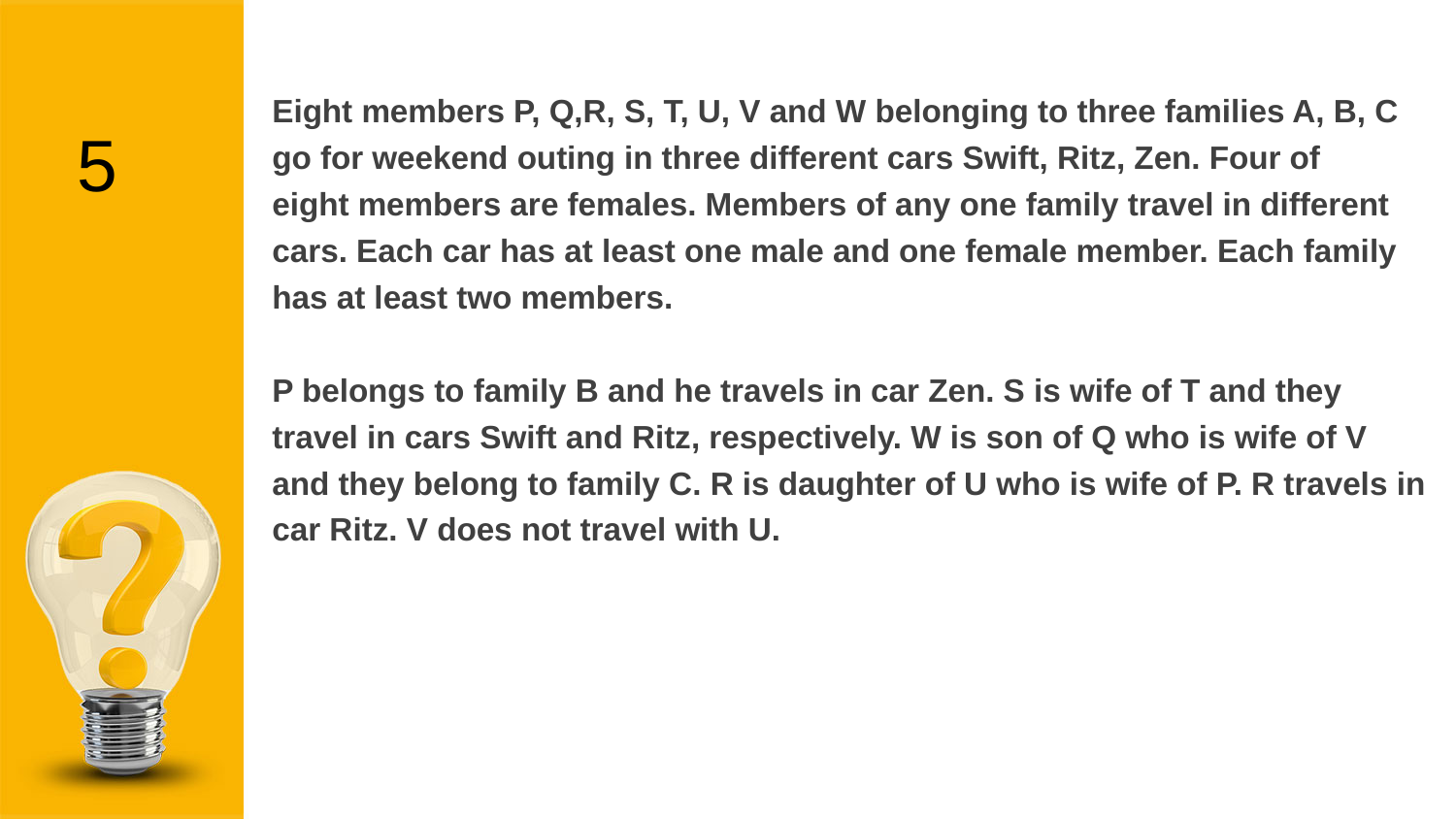

Eight members P, Q,R, S, T, U, V and W belonging to three families A, B, C go for weekend outing in three different cars Swift, Ritz, Zen. Four of
eight members are females. Members of any one family travel in different cars. Each car has at least one male and one female member. Each family
has at least two members.

P belongs to family B and he travels in car Zen. S is wife of T and they
travel in cars Swift and Ritz, respectively. W is son of Q who is wife of V
and they belong to family C. R is daughter of U who is wife of P. R travels in car Ritz. V does not travel with U.

5